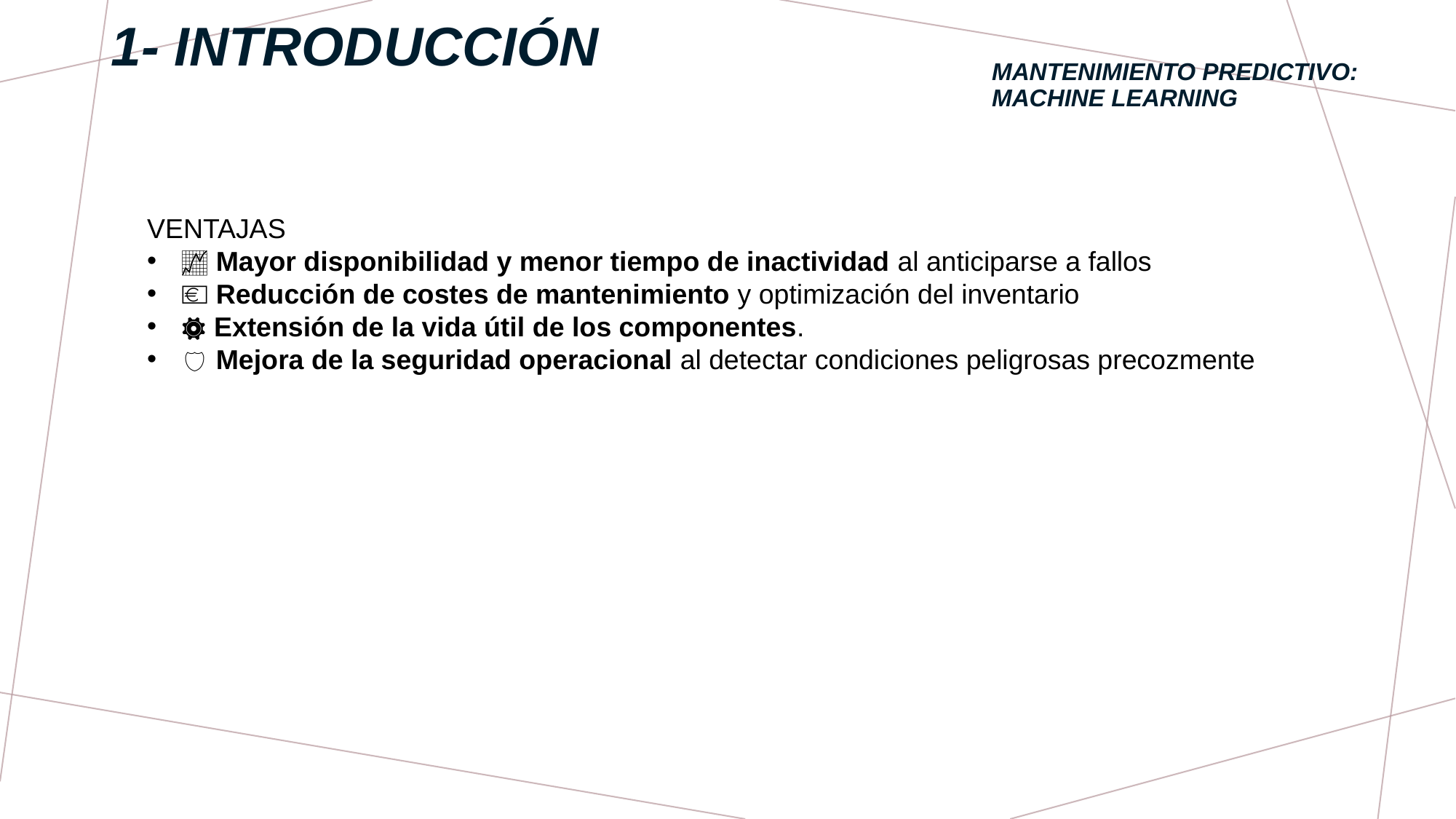

Mantenimiento Predictivo: mACHINE LEARNING
1- introducción

VENTAJAS
📈 Mayor disponibilidad y menor tiempo de inactividad al anticiparse a fallos
💶 Reducción de costes de mantenimiento y optimización del inventario
⚙️ Extensión de la vida útil de los componentes.
🛡️ Mejora de la seguridad operacional al detectar condiciones peligrosas precozmente